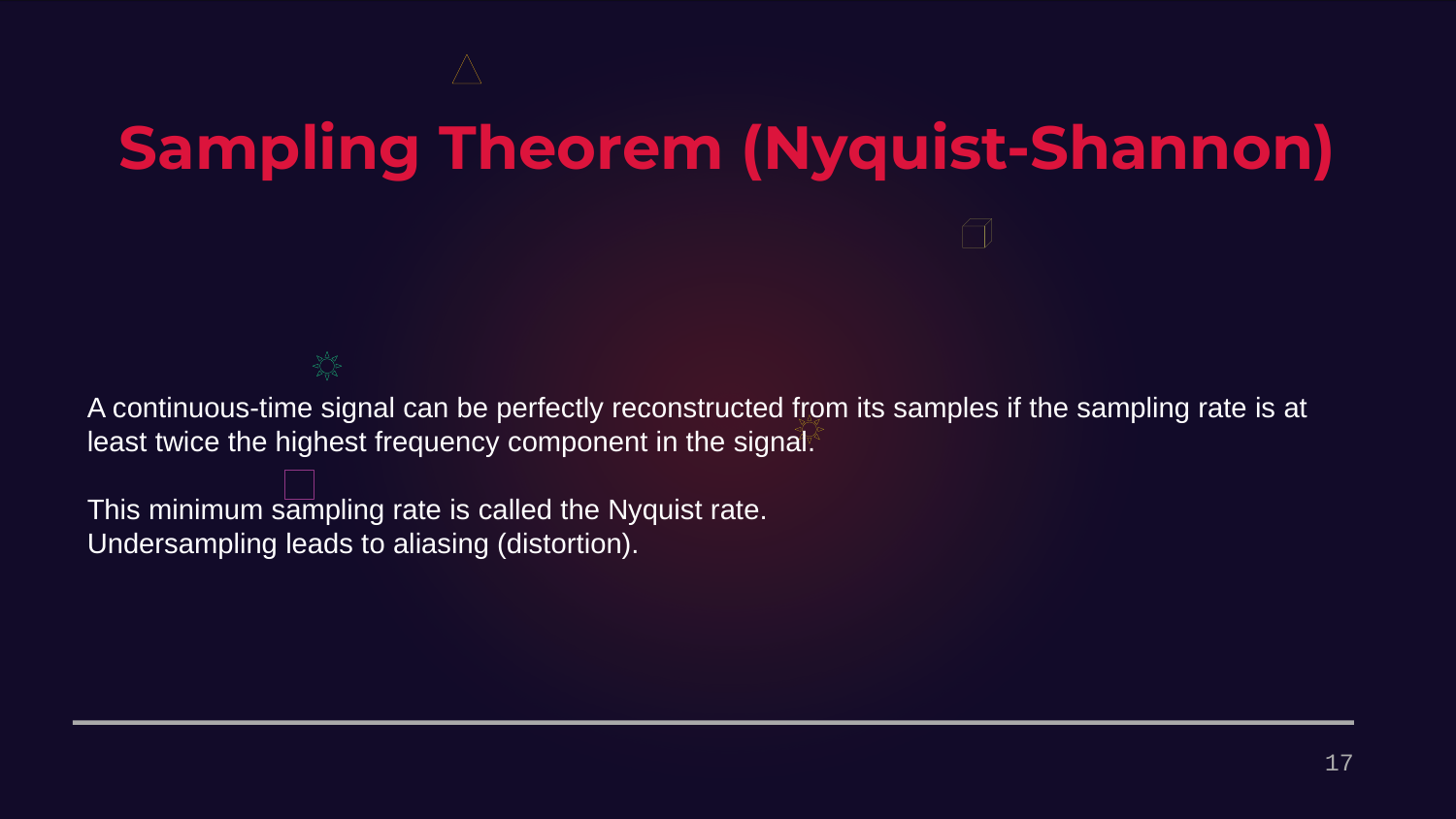

Sampling Theorem (Nyquist-Shannon)

A continuous-time signal can be perfectly reconstructed from its samples if the sampling rate is at least twice the highest frequency component in the signal.

This minimum sampling rate is called the Nyquist rate.
Undersampling leads to aliasing (distortion).

17